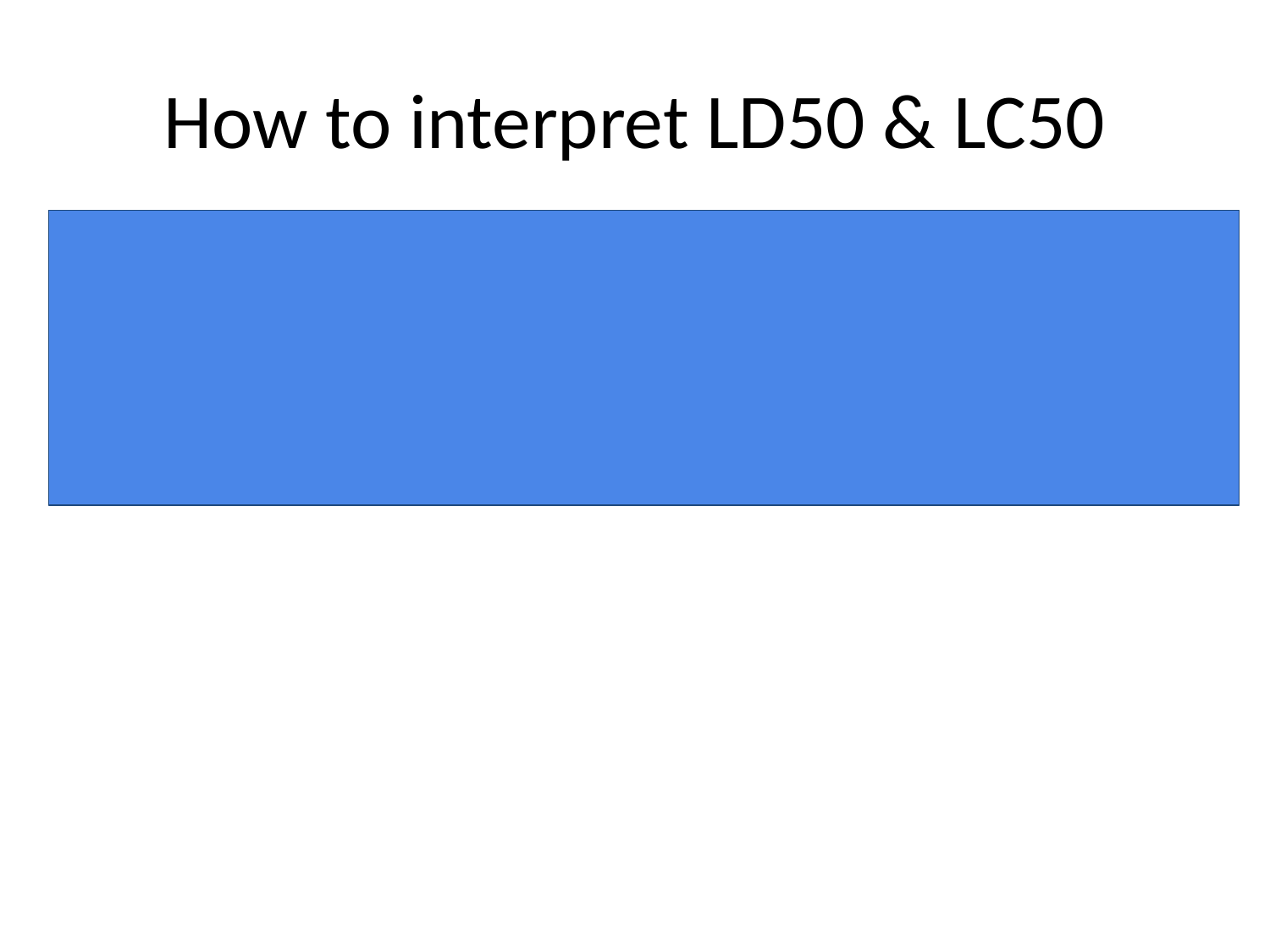

# How to interpret LD50 & LC50

A substance is considered highly toxic if it has LD50 of 5-50 mgs/kg of animal body weight or an LC50 of <200 ppm or <2,000 mg/m3 .